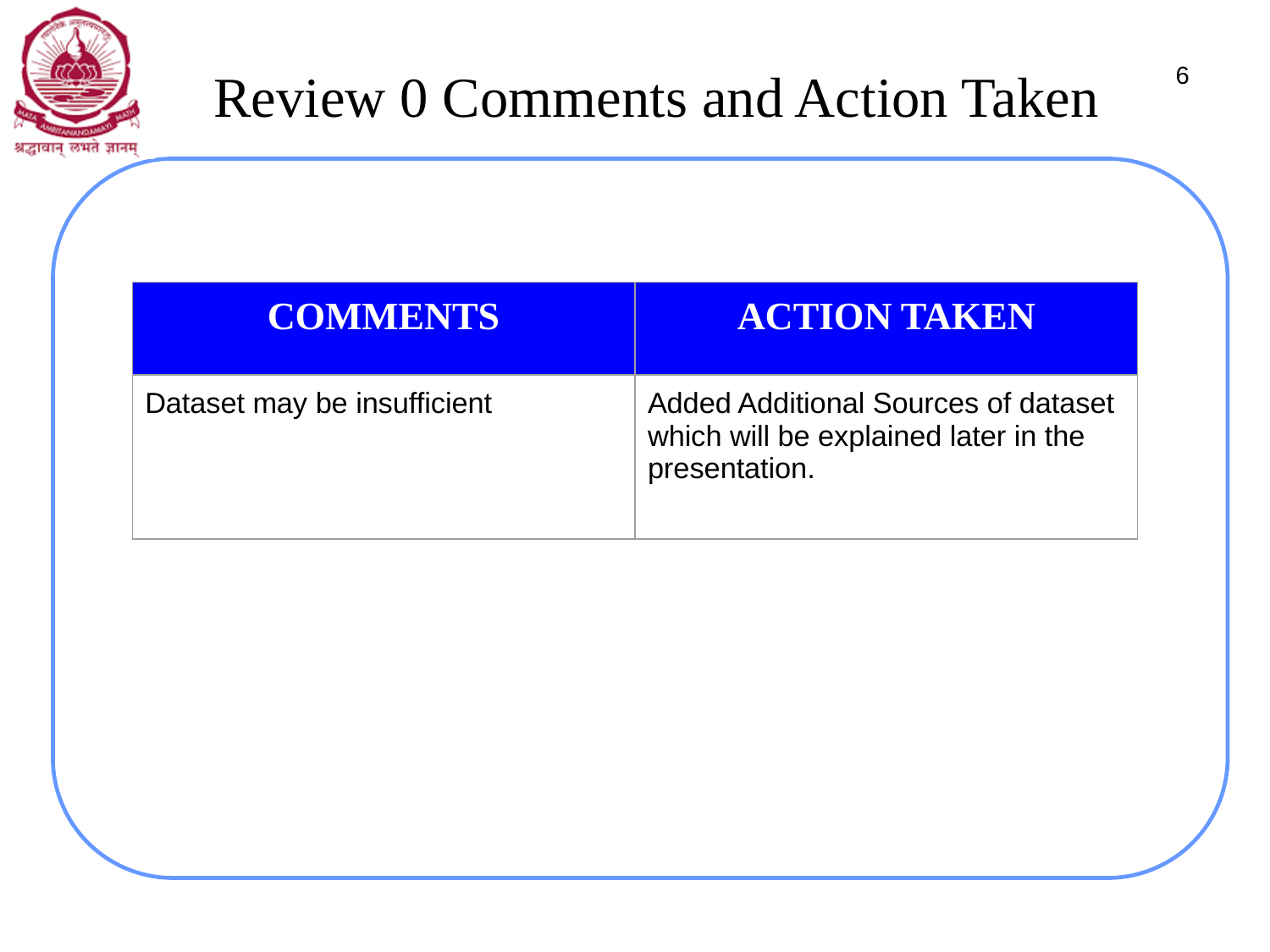

# Review 0 Comments and Action Taken
6
| COMMENTS | ACTION TAKEN |
| --- | --- |
| Dataset may be insufficient | Added Additional Sources of dataset which will be explained later in the presentation. |